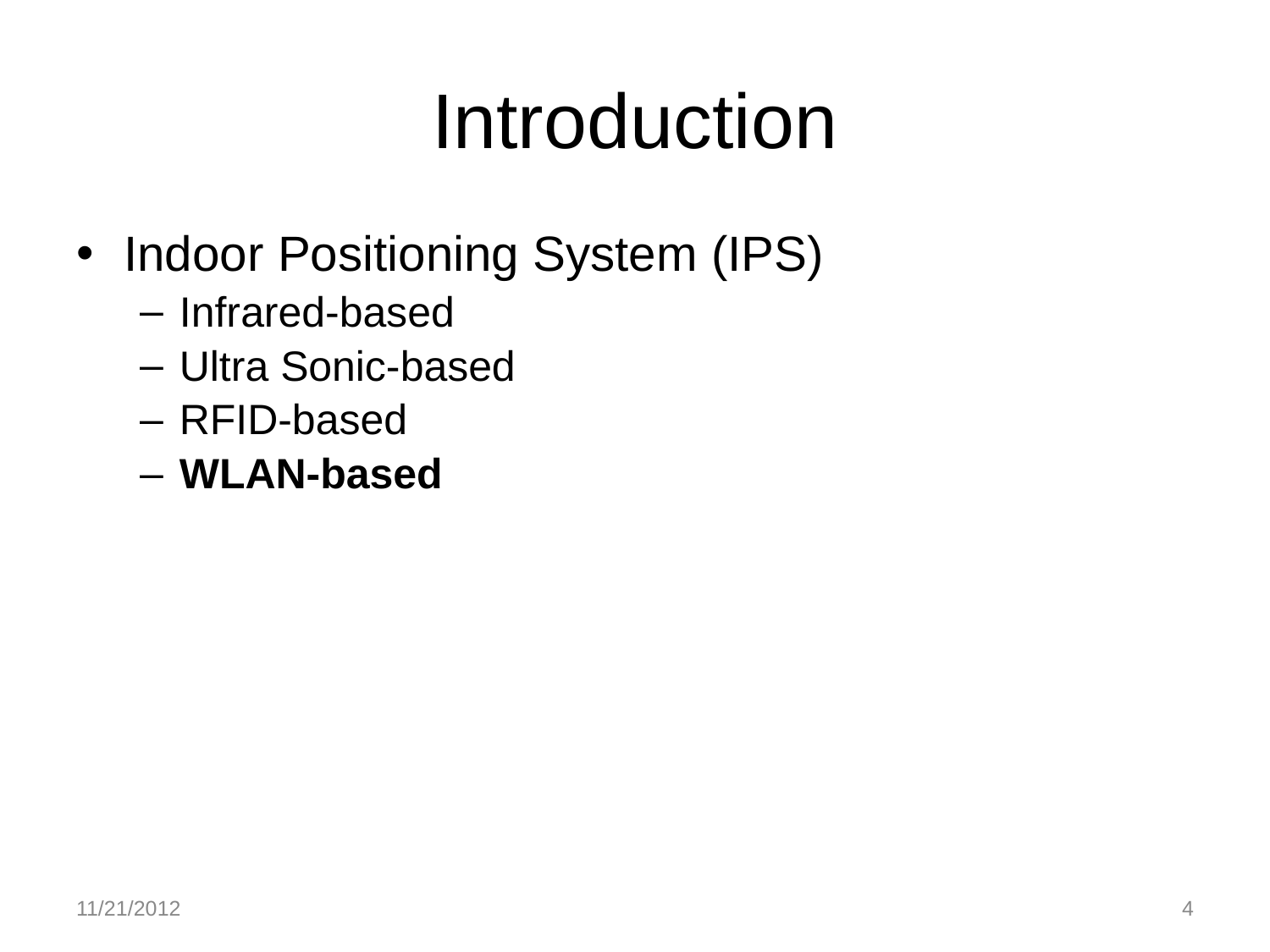

# Introduction
Indoor Positioning System (IPS)
Infrared-based
Ultra Sonic-based
RFID-based
WLAN-based
11/21/2012
4